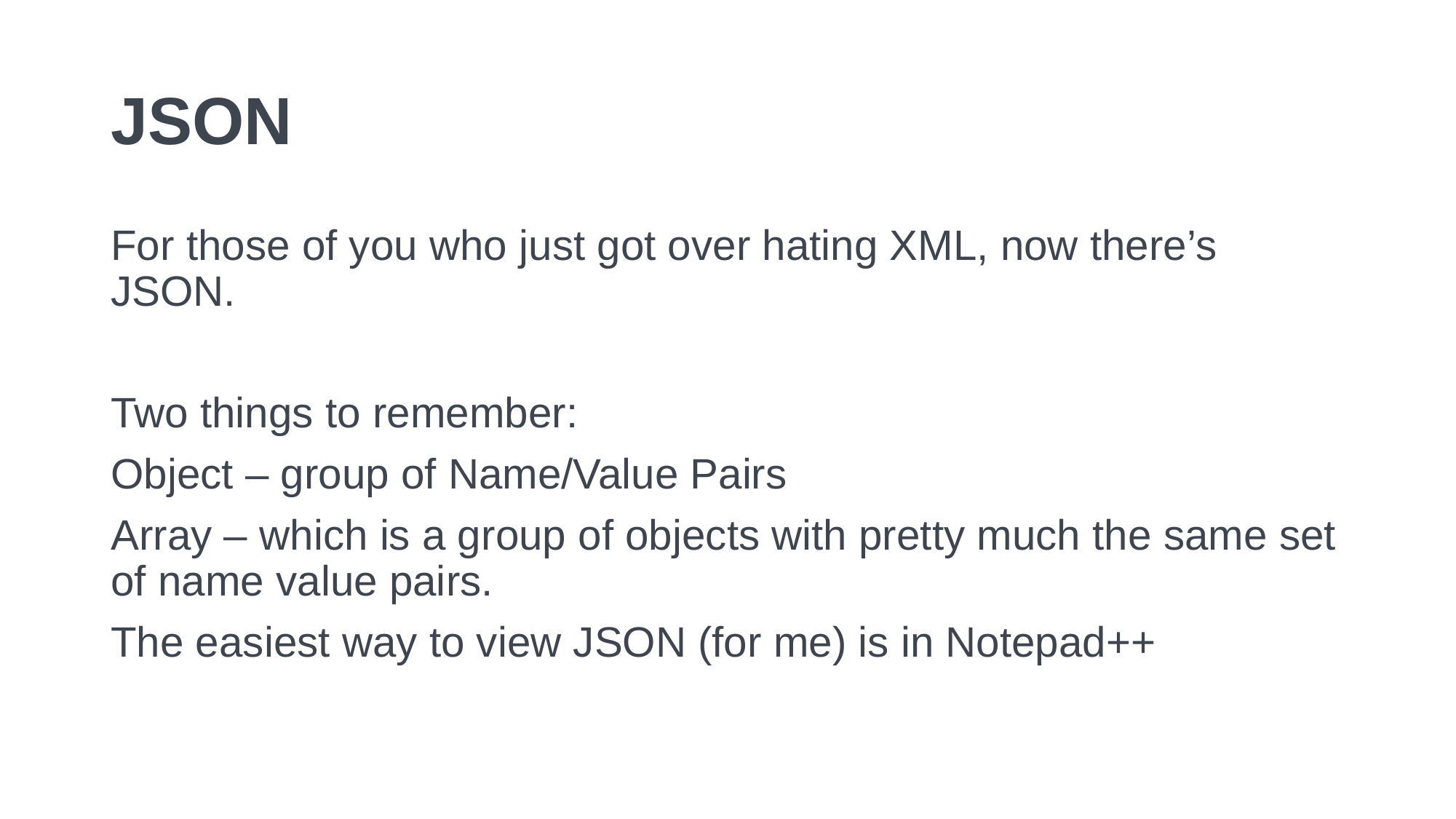

# JSON
For those of you who just got over hating XML, now there’s JSON.

Two things to remember:
Object – group of Name/Value Pairs
Array – which is a group of objects with pretty much the same set of name value pairs.
The easiest way to view JSON (for me) is in Notepad++